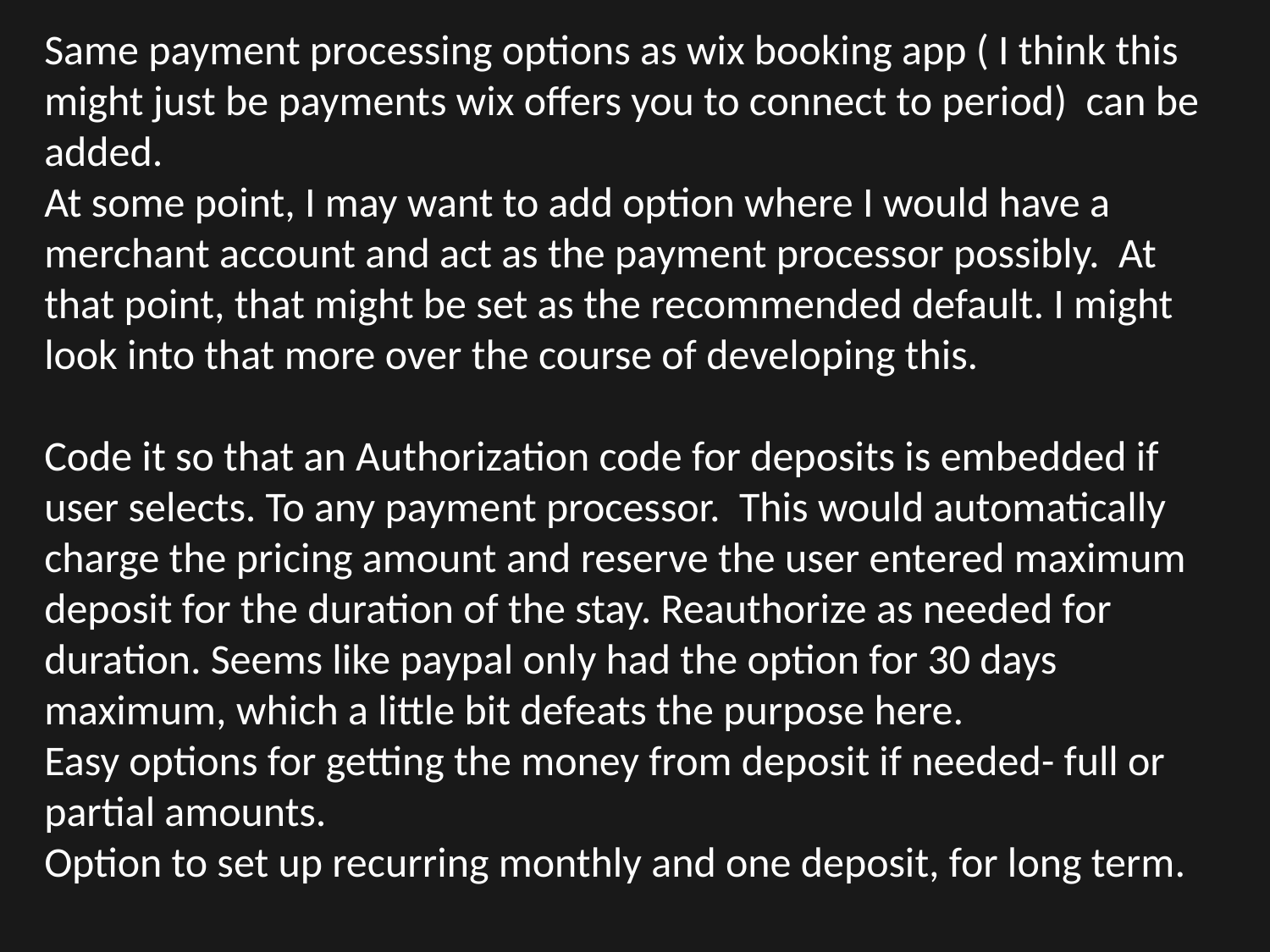

Same payment processing options as wix booking app ( I think this might just be payments wix offers you to connect to period)  can be added.
At some point, I may want to add option where I would have a merchant account and act as the payment processor possibly.  At that point, that might be set as the recommended default. I might look into that more over the course of developing this.

Code it so that an Authorization code for deposits is embedded if user selects. To any payment processor.  This would automatically charge the pricing amount and reserve the user entered maximum deposit for the duration of the stay. Reauthorize as needed for duration. Seems like paypal only had the option for 30 days maximum, which a little bit defeats the purpose here.
Easy options for getting the money from deposit if needed- full or partial amounts.
Option to set up recurring monthly and one deposit, for long term.